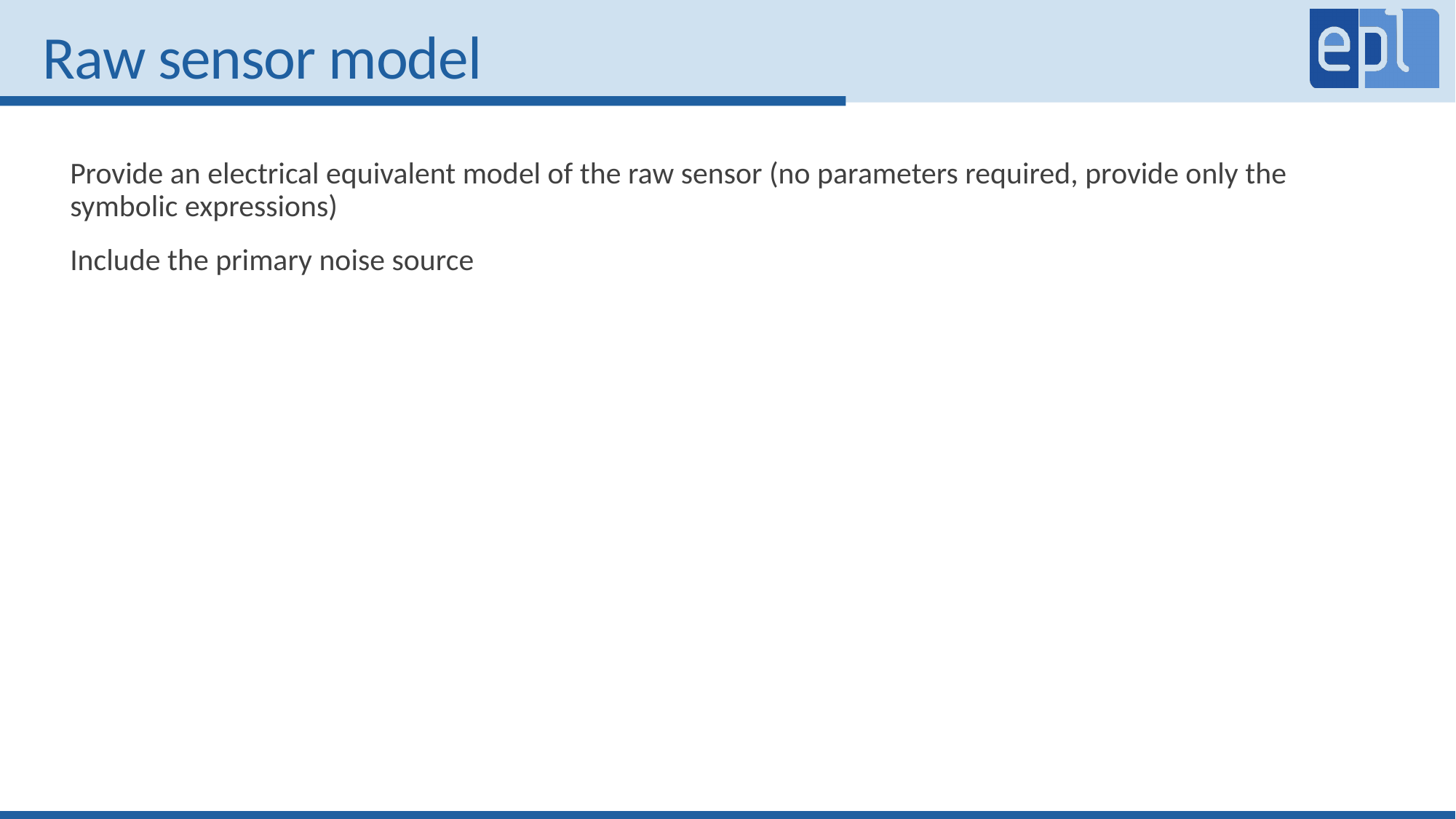

# Raw sensor model
Provide an electrical equivalent model of the raw sensor (no parameters required, provide only the symbolic expressions)
Include the primary noise source